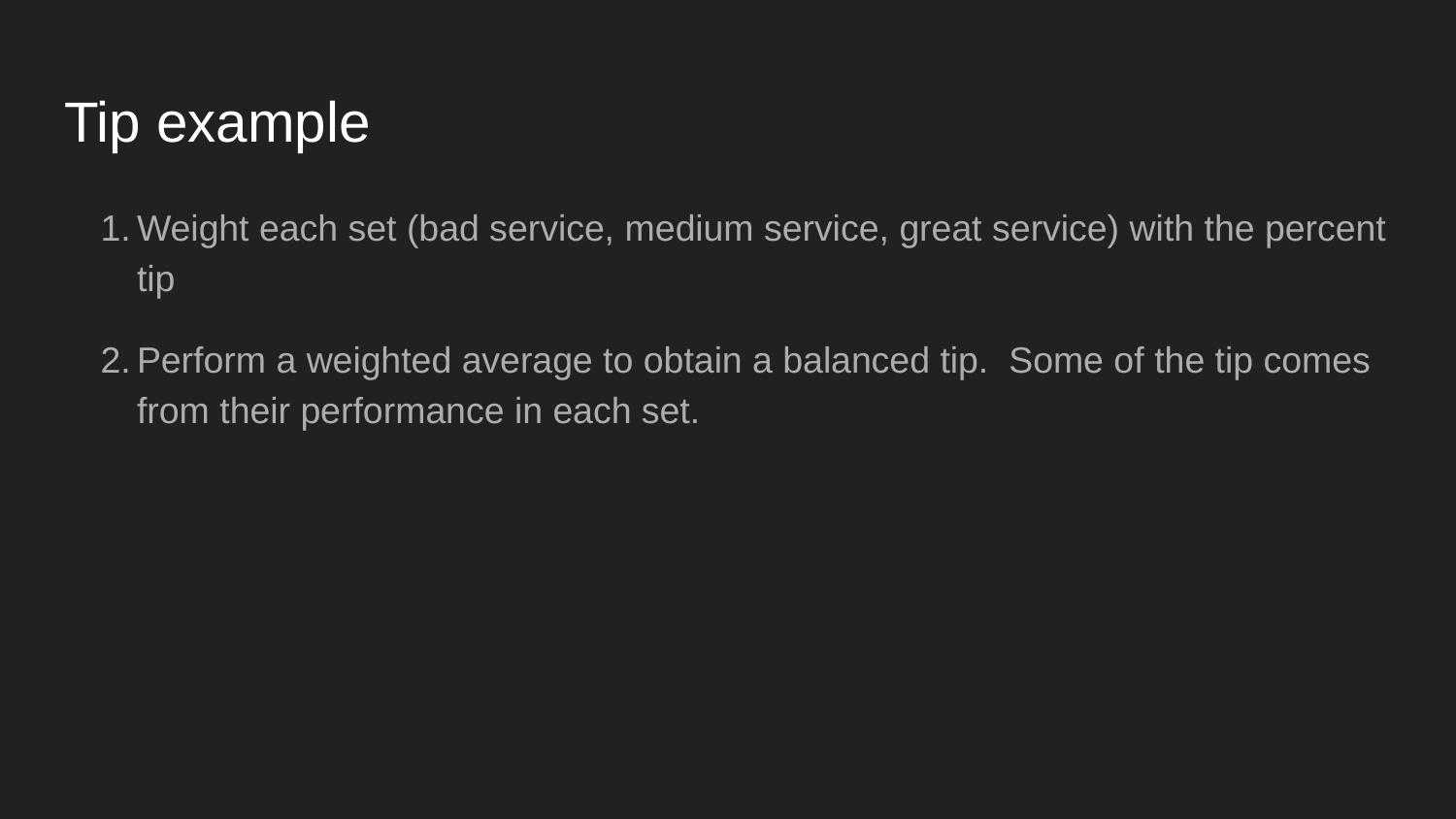

# Tip example
Weight each set (bad service, medium service, great service) with the percent tip
Perform a weighted average to obtain a balanced tip.  Some of the tip comes from their performance in each set.